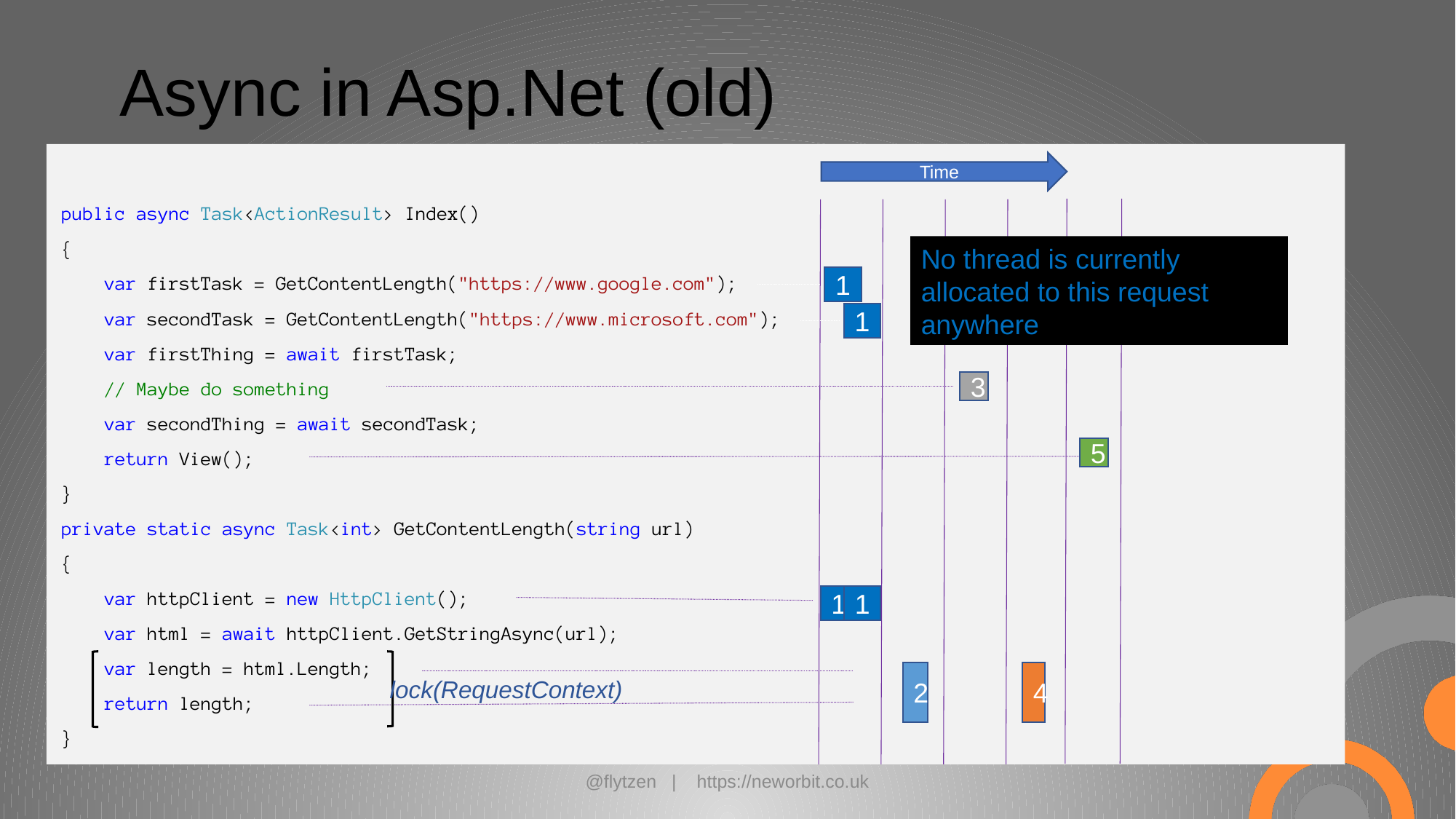

# Async in Asp.Net (old)

public async Task<ActionResult> Index()
{
    var firstTask = GetContentLength("https://www.google.com");
    var secondTask = GetContentLength("https://www.microsoft.com");
    var firstThing = await firstTask;
    // Maybe do something
    var secondThing = await secondTask;
    return View();
}
private static async Task<int> GetContentLength(string url)
{
    var httpClient = new HttpClient();
    var html = await httpClient.GetStringAsync(url);
    var length = html.Length;
    return length;
}
Time
No thread is currently allocated to this request anywhere
1
1
3
5
1
1

2
4
lock(RequestContext)
@flytzen   |    https://neworbit.co.uk